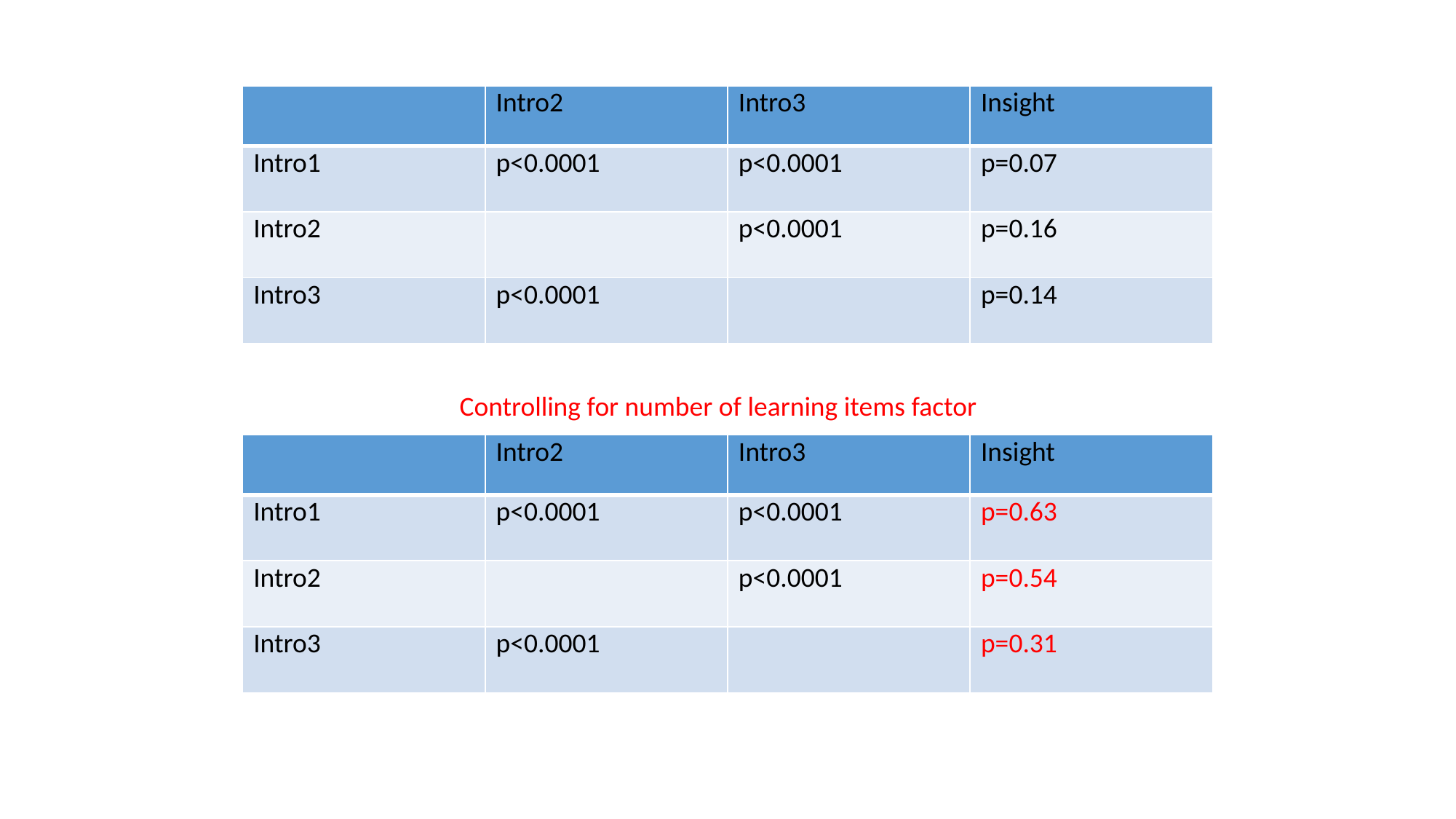

|  | Intro2 | Intro3 | Insight |
| --- | --- | --- | --- |
| Intro1 | p<0.0001 | p<0.0001 | p=0.07 |
| Intro2 |  | p<0.0001 | p=0.16 |
| Intro3 | p<0.0001 |  | p=0.14 |
Controlling for number of learning items factor
|  | Intro2 | Intro3 | Insight |
| --- | --- | --- | --- |
| Intro1 | p<0.0001 | p<0.0001 | p=0.63 |
| Intro2 |  | p<0.0001 | p=0.54 |
| Intro3 | p<0.0001 |  | p=0.31 |